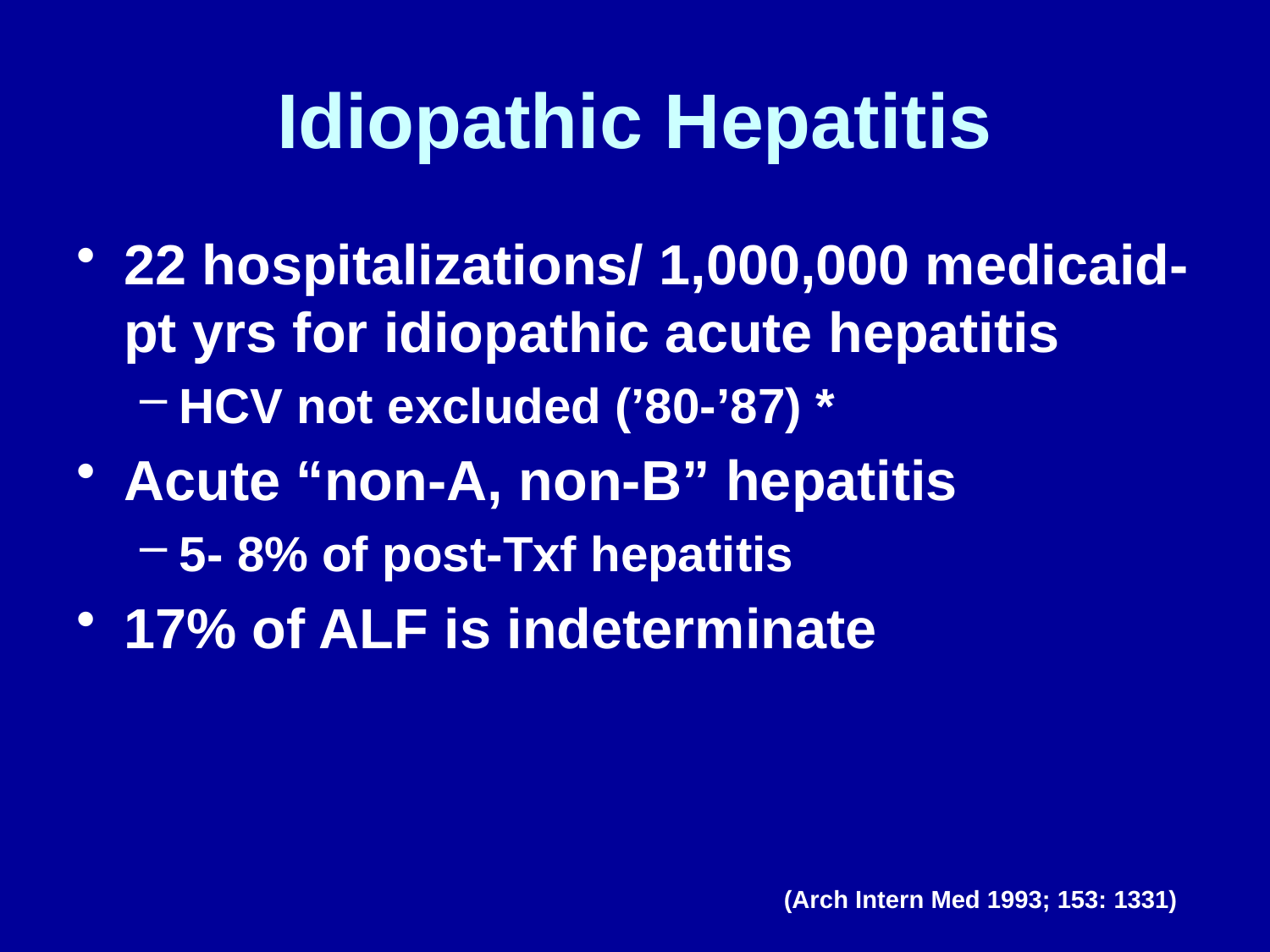

# Idiopathic Hepatitis
22 hospitalizations/ 1,000,000 medicaid- pt yrs for idiopathic acute hepatitis
HCV not excluded (’80-’87) *
Acute “non-A, non-B” hepatitis
5- 8% of post-Txf hepatitis
17% of ALF is indeterminate
(Arch Intern Med 1993; 153: 1331)